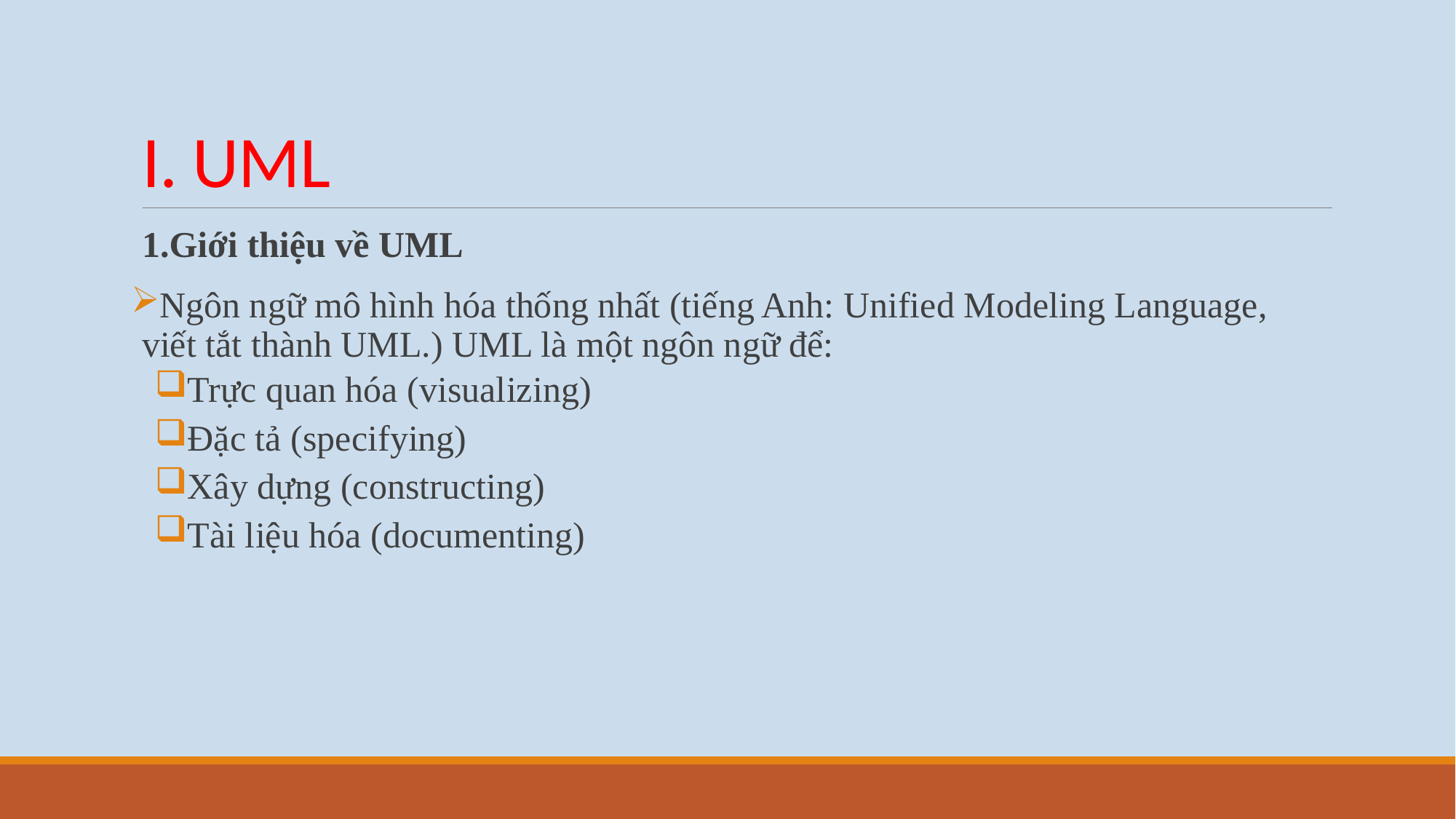

# I. UML
1.Giới thiệu về UML
Ngôn ngữ mô hình hóa thống nhất (tiếng Anh: Unified Modeling Language, viết tắt thành UML.) UML là một ngôn ngữ để:
Trực quan hóa (visualizing)
Đặc tả (specifying)
Xây dựng (constructing)
Tài liệu hóa (documenting)